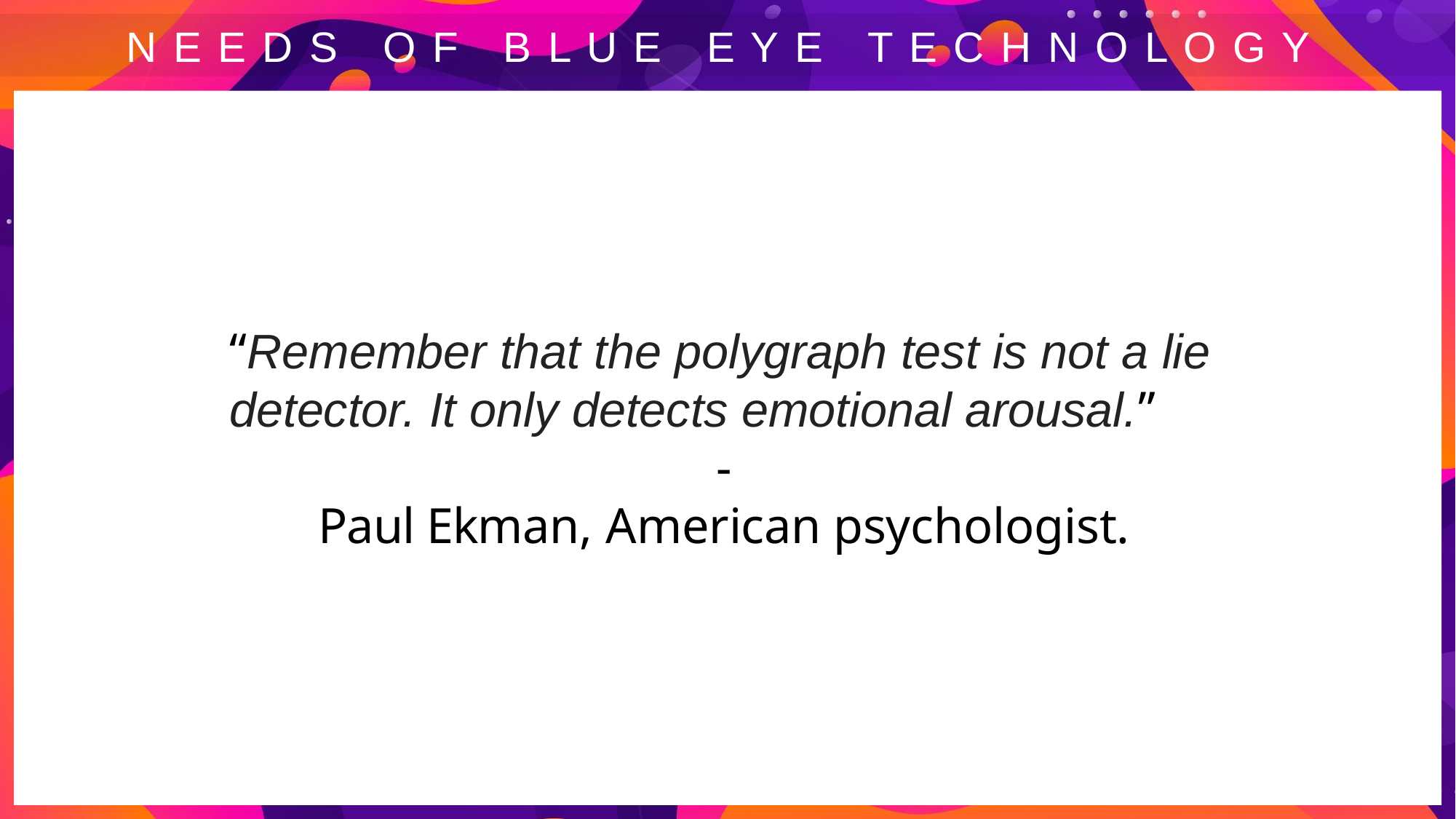

N E E D S   O F   B L U E   E Y E   T E C H N O L O G Y
“Remember that the polygraph test is not a lie detector. It only detects emotional arousal.”
-
Paul Ekman, American psychologist.